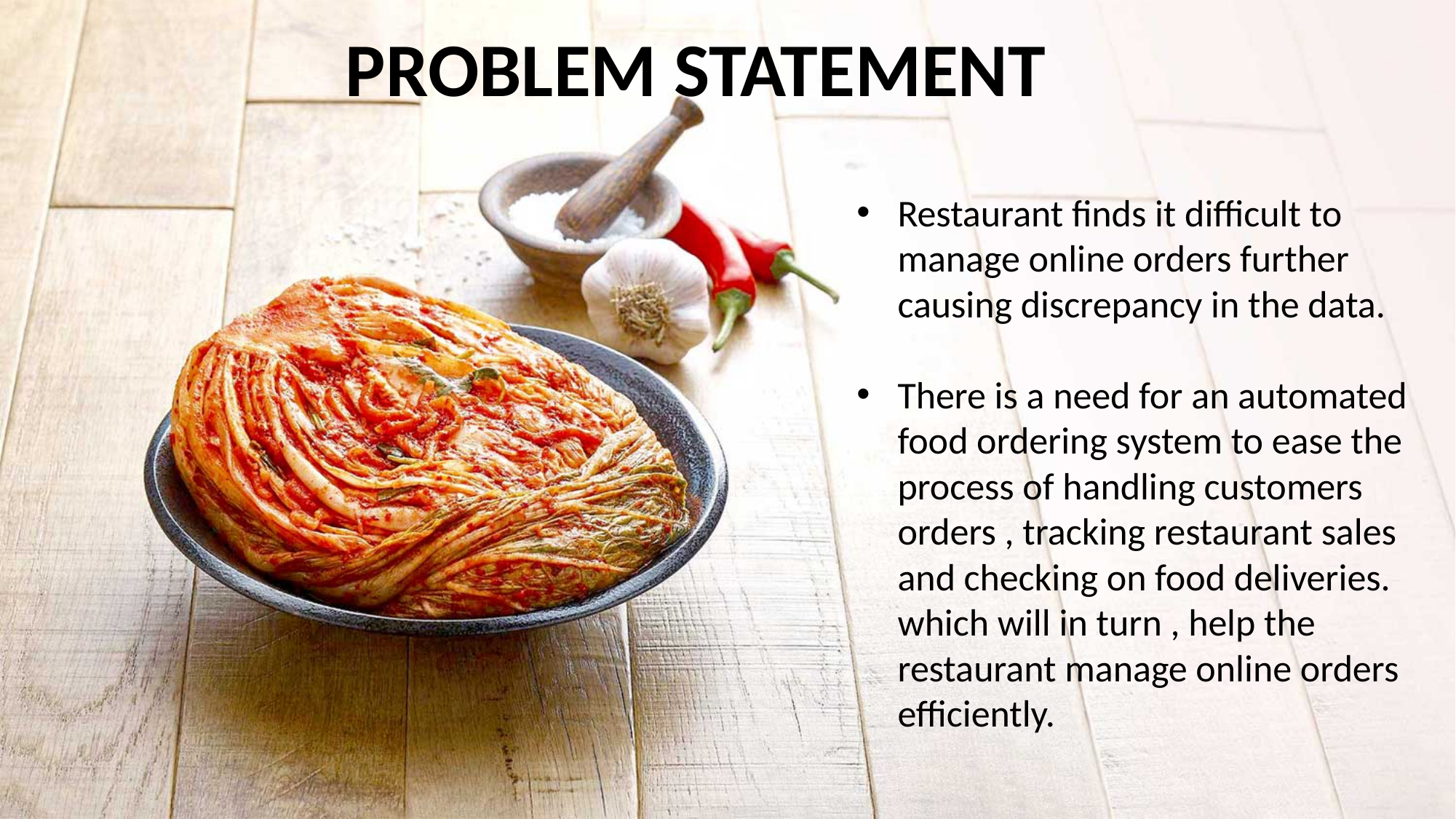

PROBLEM STATEMENT
Restaurant finds it difficult to manage online orders further causing discrepancy in the data.

There is a need for an automated food ordering system to ease the process of handling customers orders , tracking restaurant sales and checking on food deliveries. which will in turn , help the restaurant manage online orders efficiently.